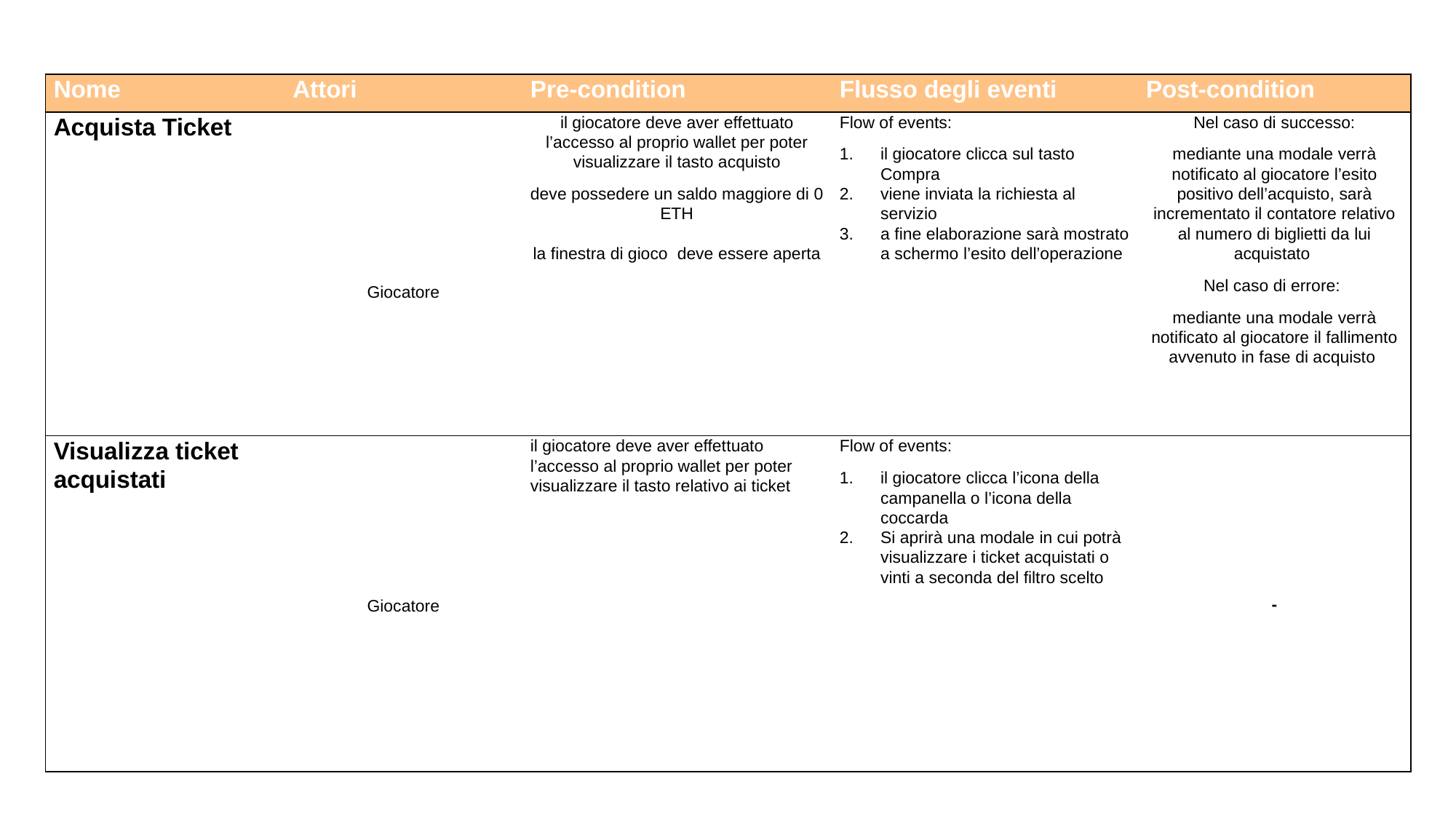

| Nome | Attori | Pre-condition | Flusso degli eventi | Post-condition |
| --- | --- | --- | --- | --- |
| Acquista Ticket | Giocatore | il giocatore deve aver effettuato l’accesso al proprio wallet per poter visualizzare il tasto acquisto deve possedere un saldo maggiore di 0 ETH la finestra di gioco deve essere aperta | Flow of events: il giocatore clicca sul tasto Compra viene inviata la richiesta al servizio a fine elaborazione sarà mostrato a schermo l’esito dell’operazione | Nel caso di successo: mediante una modale verrà notificato al giocatore l’esito positivo dell’acquisto, sarà incrementato il contatore relativo al numero di biglietti da lui acquistato Nel caso di errore: mediante una modale verrà notificato al giocatore il fallimento avvenuto in fase di acquisto |
| Visualizza ticket acquistati | Giocatore | il giocatore deve aver effettuato l’accesso al proprio wallet per poter visualizzare il tasto relativo ai ticket | Flow of events: il giocatore clicca l’icona della campanella o l’icona della coccarda Si aprirà una modale in cui potrà visualizzare i ticket acquistati o vinti a seconda del filtro scelto | - |